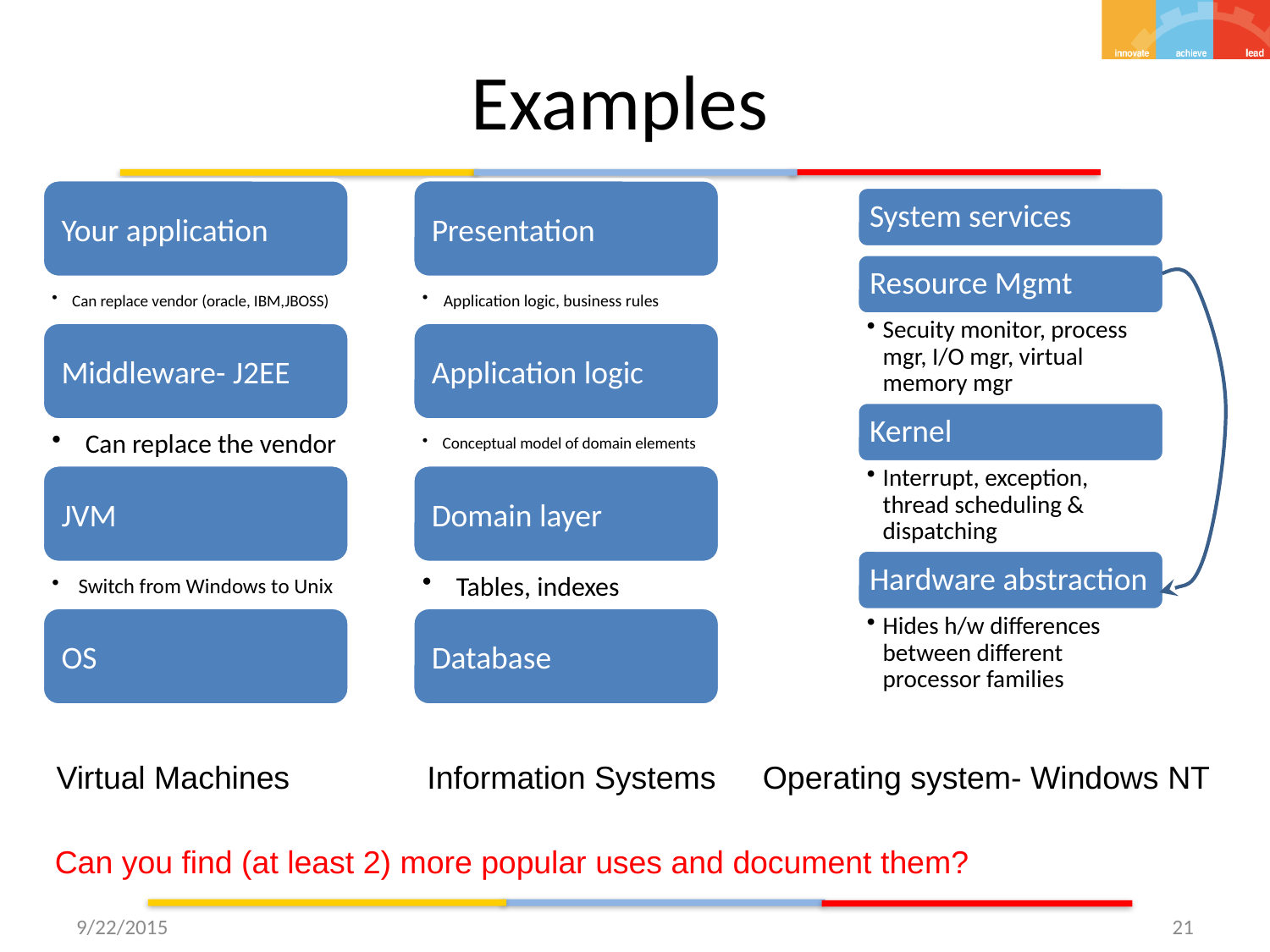

# Examples
Your application
Middleware- J2EE
Can replace vendor (oracle, IBM,JBOSS)
JVM
OS
Can replace the vendor
Switch from Windows to Unix
Virtual Machines
Presentation
Application logic
Application logic, business rules
Domain layer
Database
Conceptual model of domain elements
Tables, indexes
Information Systems
System services
Resource Mgmt
Secuity monitor, process mgr, I/O mgr, virtual memory mgr
Kernel
Interrupt, exception, thread scheduling & dispatching
Hardware abstraction
Hides h/w differences between different processor families

Operating system- Windows NT
Can you find (at least 2) more popular uses and document them?

9/22/2015
21